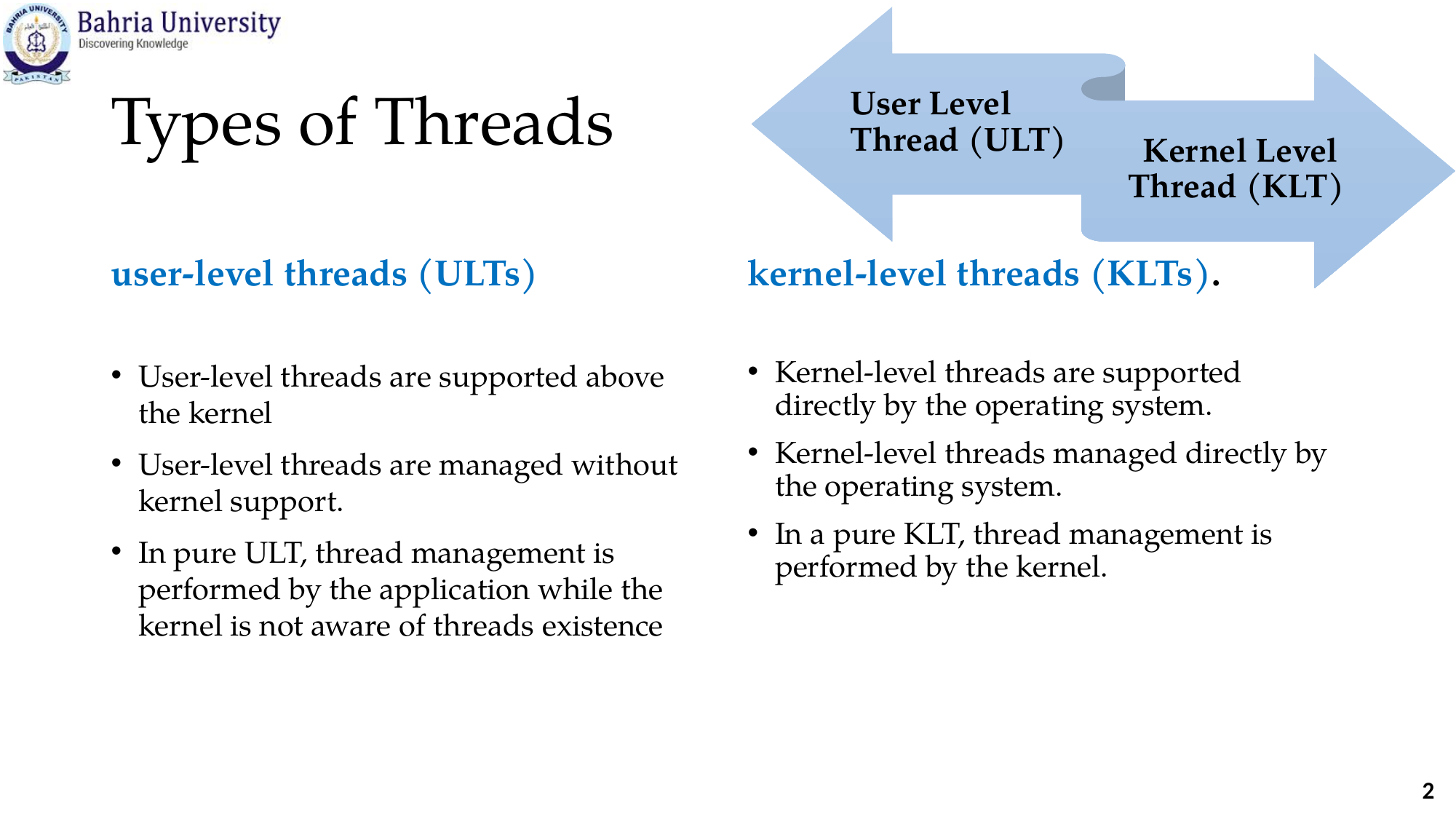

User Level Thread (ULT)

Kernel Level Thread (KLT)
# Types of Threads
user-level threads (ULTs)
kernel-level threads (KLTs).

User-level threads are supported above the kernel
User-level threads are managed without kernel support.
In pure ULT, thread management is performed by the application while the kernel is not aware of threads existence

Kernel-level threads are supported directly by the operating system.
Kernel-level threads managed directly by the operating system.
In a pure KLT, thread management is performed by the kernel.

2